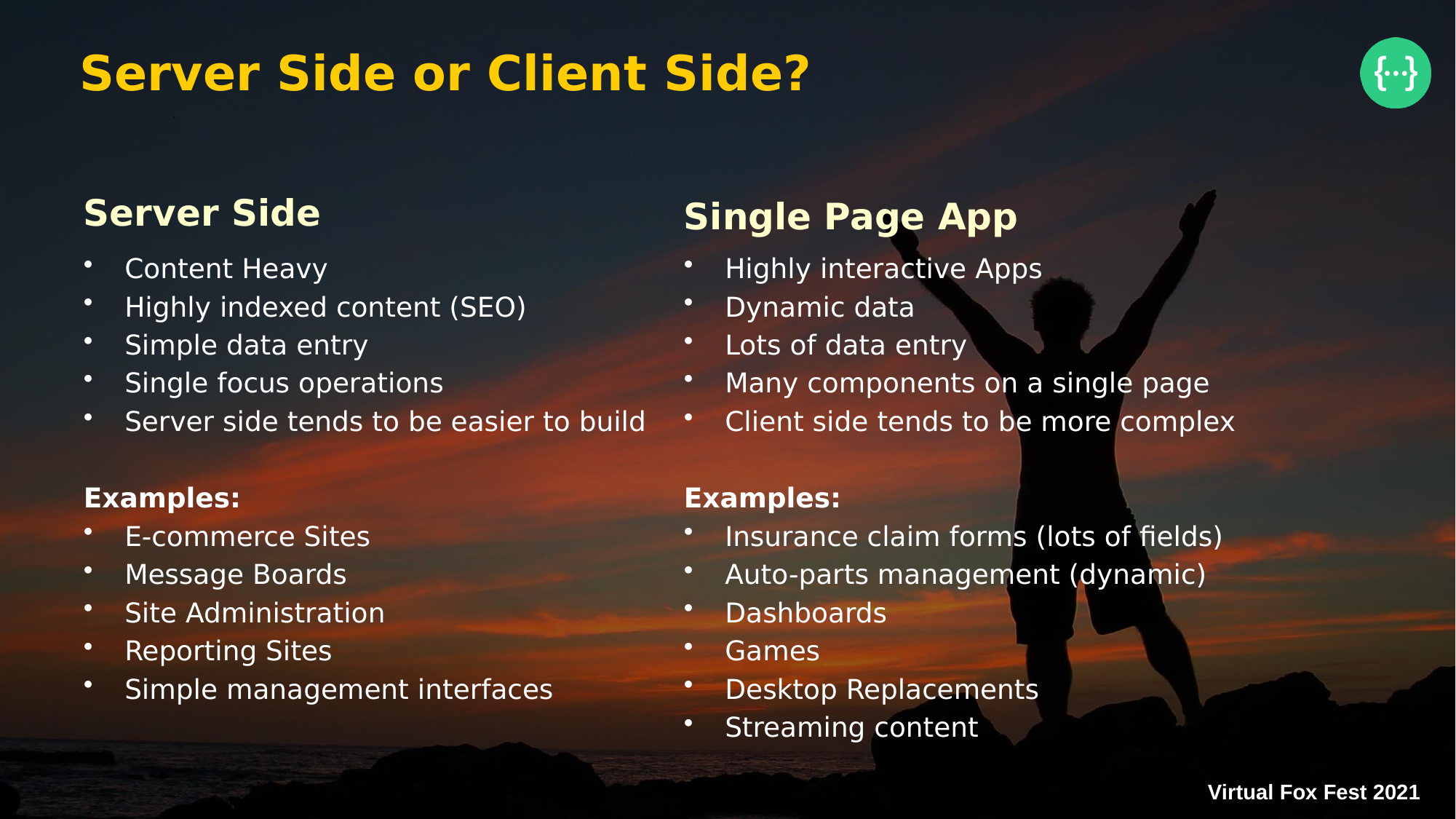

# Server Side or Client Side?
Server Side
Single Page App
Content Heavy
Highly indexed content (SEO)
Simple data entry
Single focus operations
Server side tends to be easier to build

Examples:
E-commerce Sites
Message Boards
Site Administration
Reporting Sites
Simple management interfaces

Highly interactive Apps
Dynamic data
Lots of data entry
Many components on a single page
Client side tends to be more complex

Examples:
Insurance claim forms (lots of fields)
Auto-parts management (dynamic)
Dashboards
Games
Desktop Replacements
Streaming content